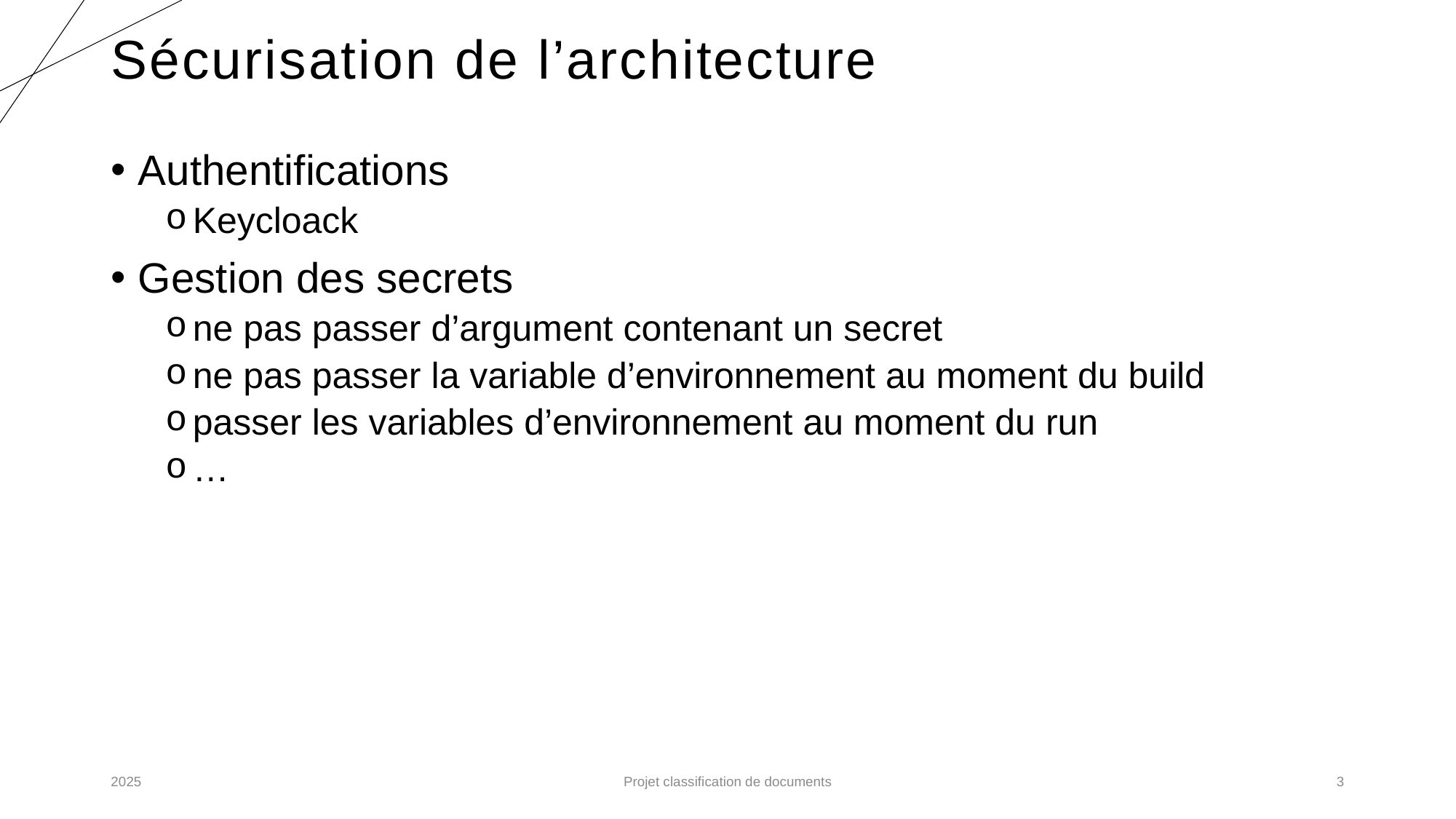

# Sécurisation de l’architecture
Authentifications
Keycloack
Gestion des secrets
ne pas passer d’argument contenant un secret
ne pas passer la variable d’environnement au moment du build
passer les variables d’environnement au moment du run
…

2025
Projet classification de documents
3